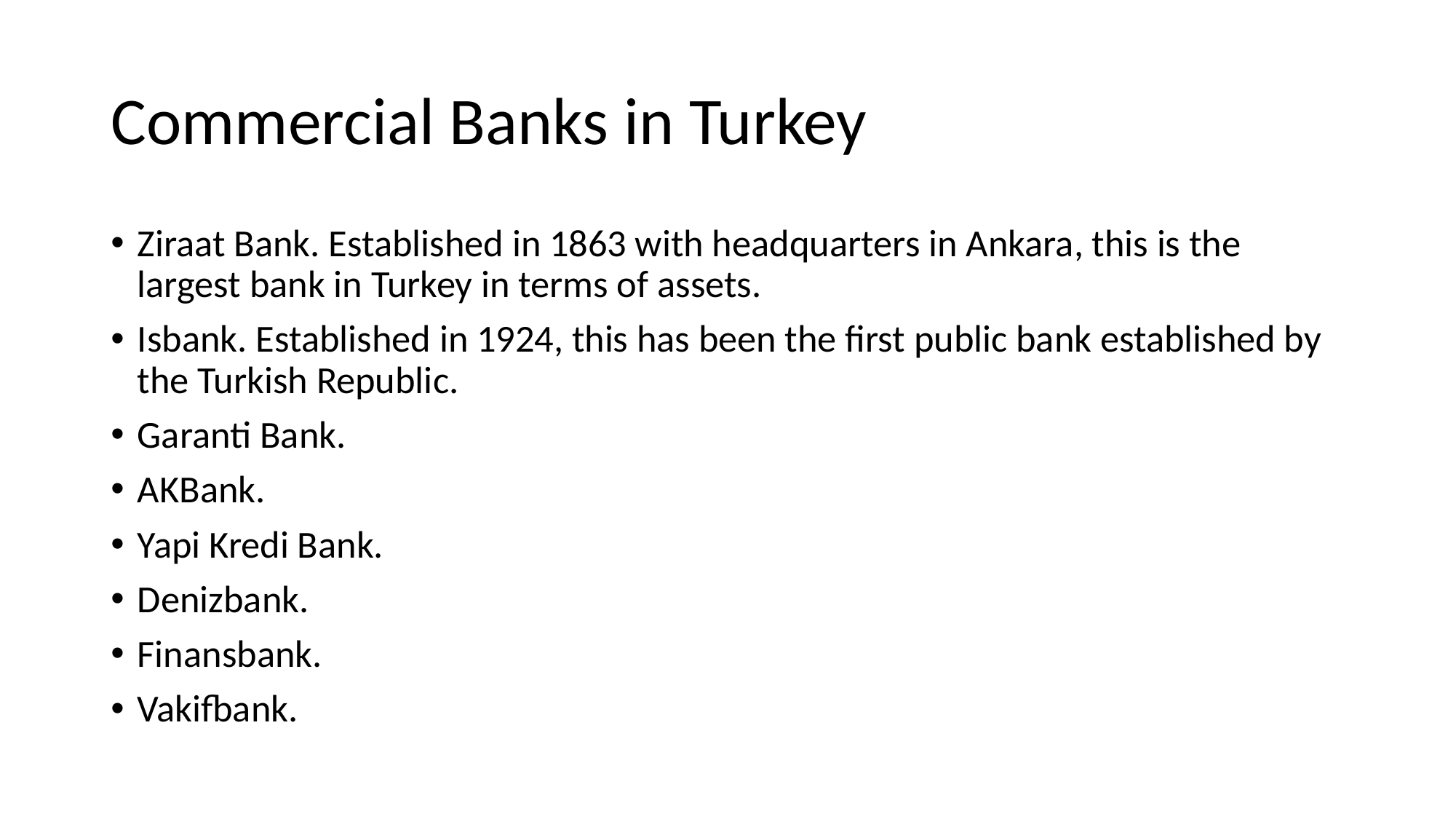

# Commercial Banks in Turkey
Ziraat Bank. Established in 1863 with headquarters in Ankara, this is the largest bank in Turkey in terms of assets.
Isbank. Established in 1924, this has been the first public bank established by the Turkish Republic.
Garanti Bank.
AKBank.
Yapi Kredi Bank.
Denizbank.
Finansbank.
Vakifbank.